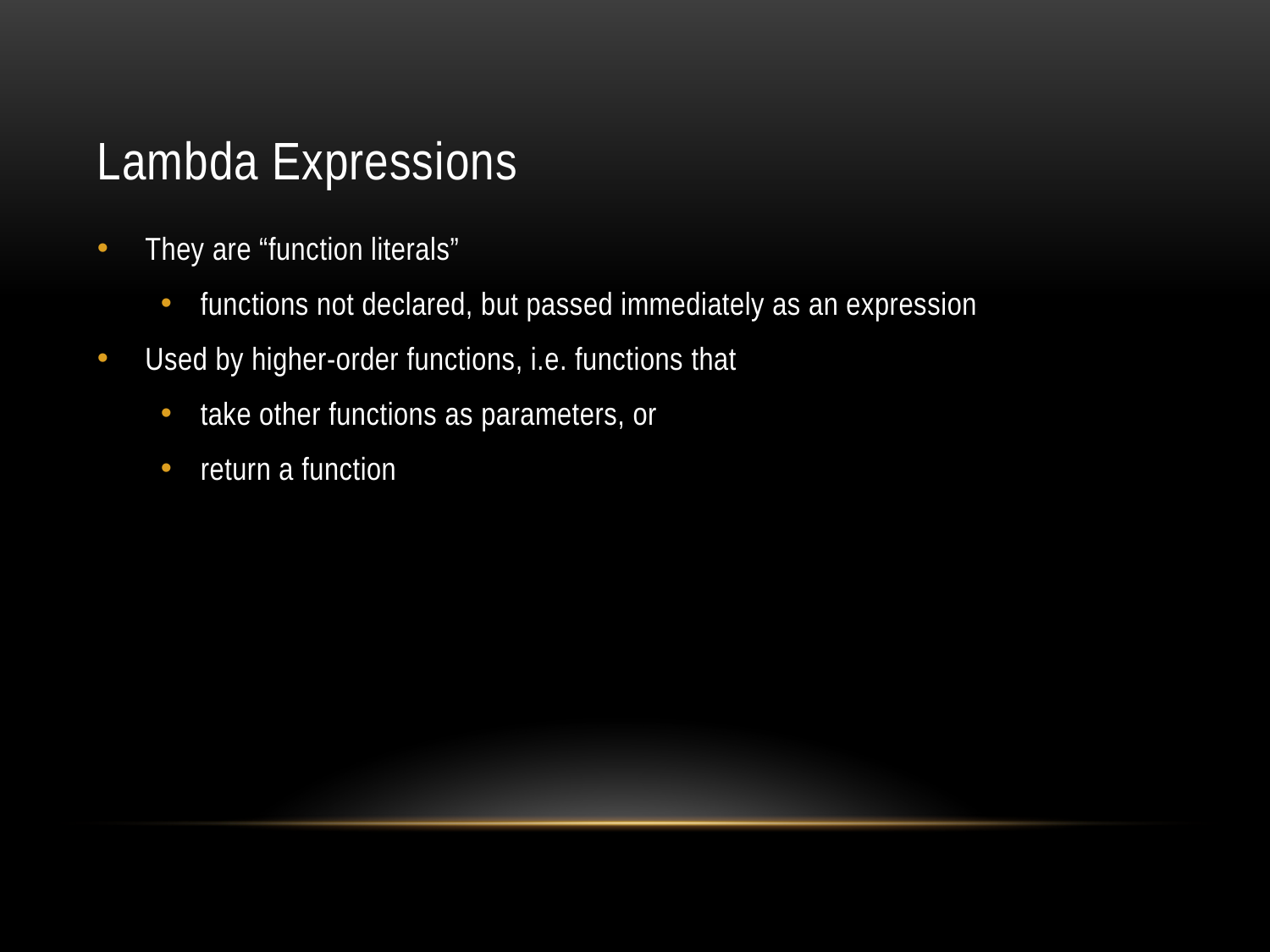

# Lambda Expressions
They are “function literals”
functions not declared, but passed immediately as an expression
Used by higher-order functions, i.e. functions that
take other functions as parameters, or
return a function